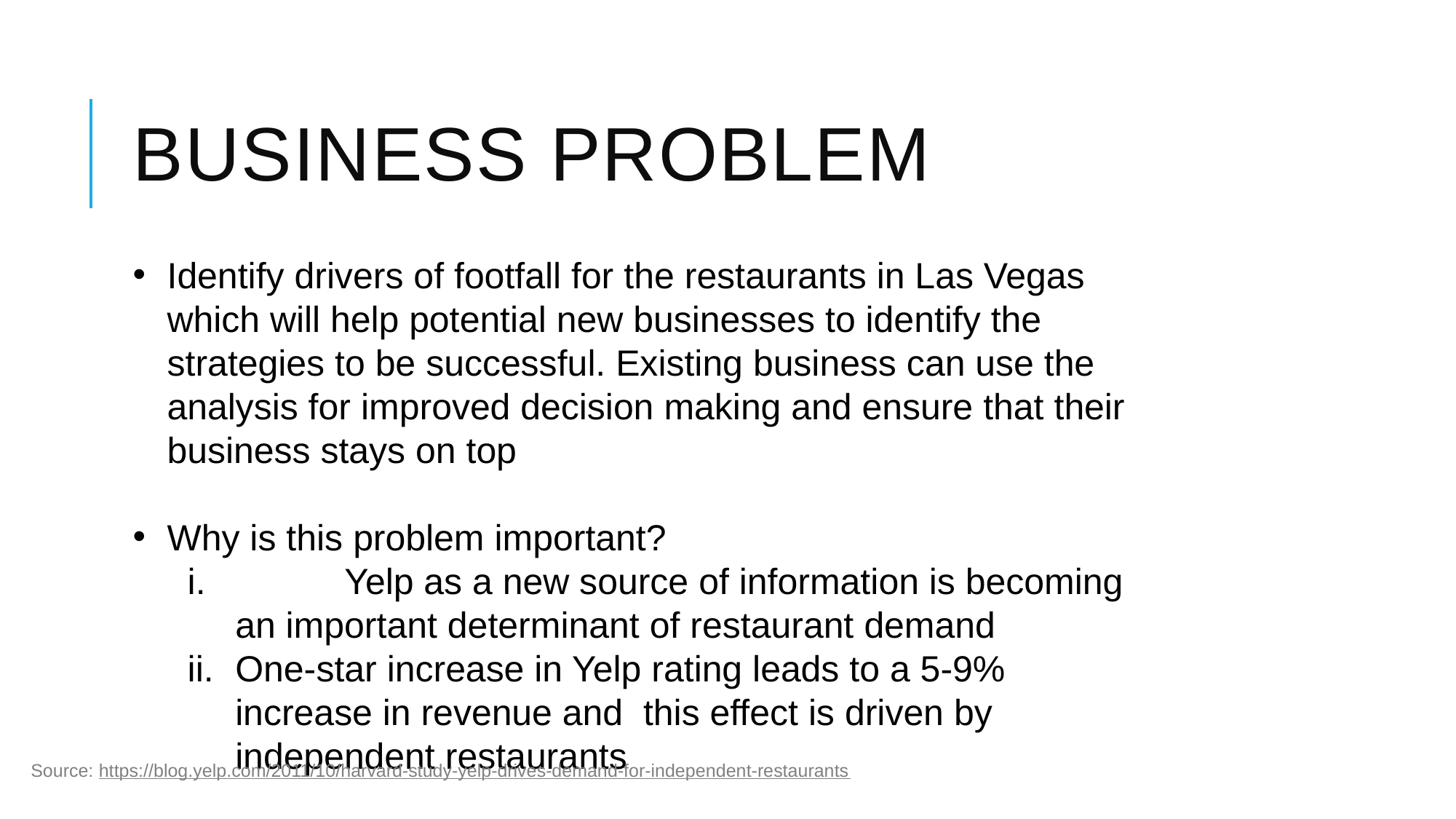

# Business Problem
Identify drivers of footfall for the restaurants in Las Vegas which will help potential new businesses to identify the strategies to be successful. Existing business can use the analysis for improved decision making and ensure that their business stays on top

Why is this problem important?
	Yelp as a new source of information is becoming an important determinant of restaurant demand
One-star increase in Yelp rating leads to a 5-9% increase in revenue and  this effect is driven by independent restaurants

Source: https://blog.yelp.com/2011/10/harvard-study-yelp-drives-demand-for-independent-restaurants